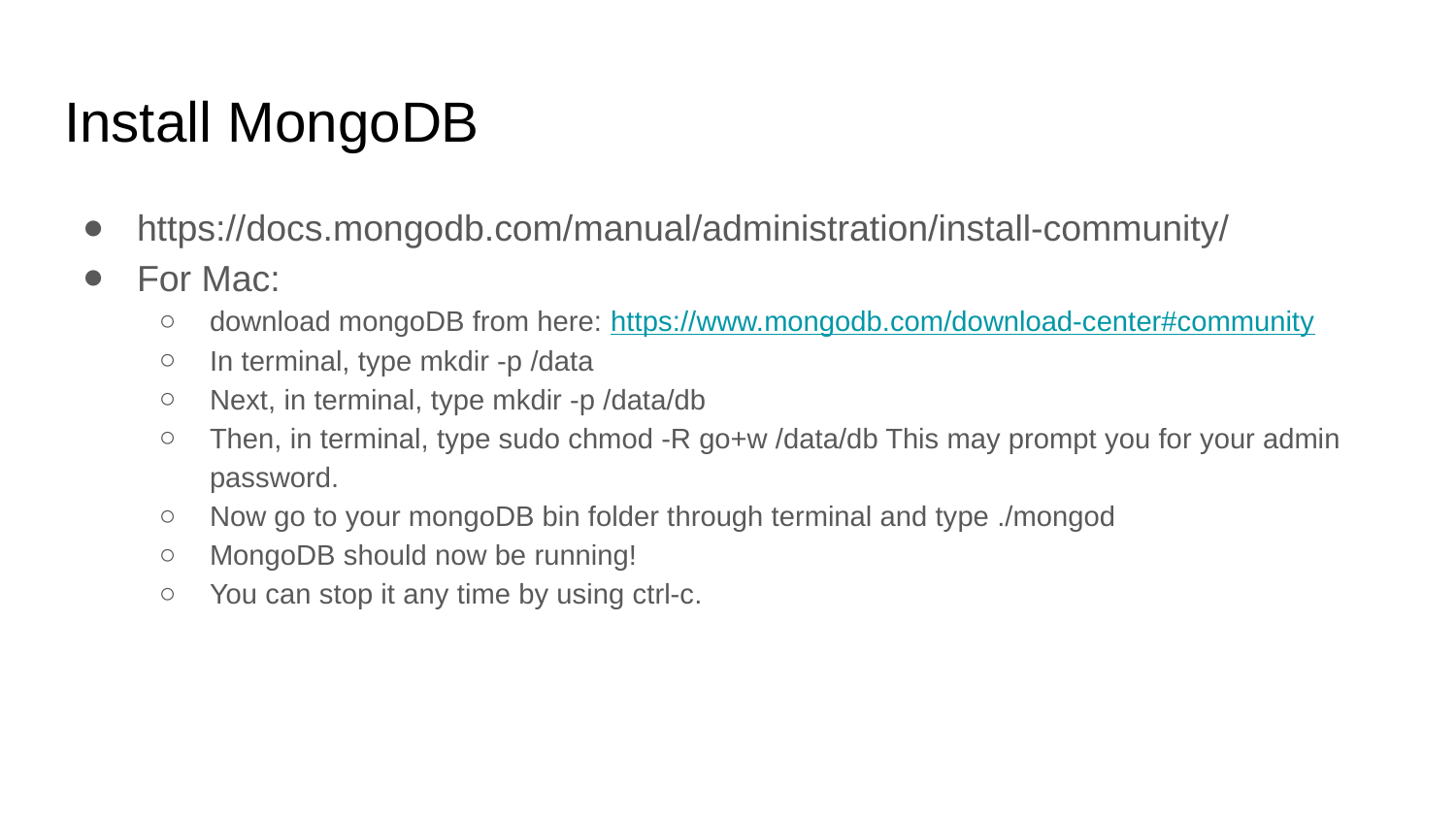

# Install MongoDB
https://docs.mongodb.com/manual/administration/install-community/
For Mac:
download mongoDB from here: https://www.mongodb.com/download-center#community
In terminal, type mkdir -p /data
Next, in terminal, type mkdir -p /data/db
Then, in terminal, type sudo chmod -R go+w /data/db This may prompt you for your admin password.
Now go to your mongoDB bin folder through terminal and type ./mongod
MongoDB should now be running!
You can stop it any time by using ctrl-c.